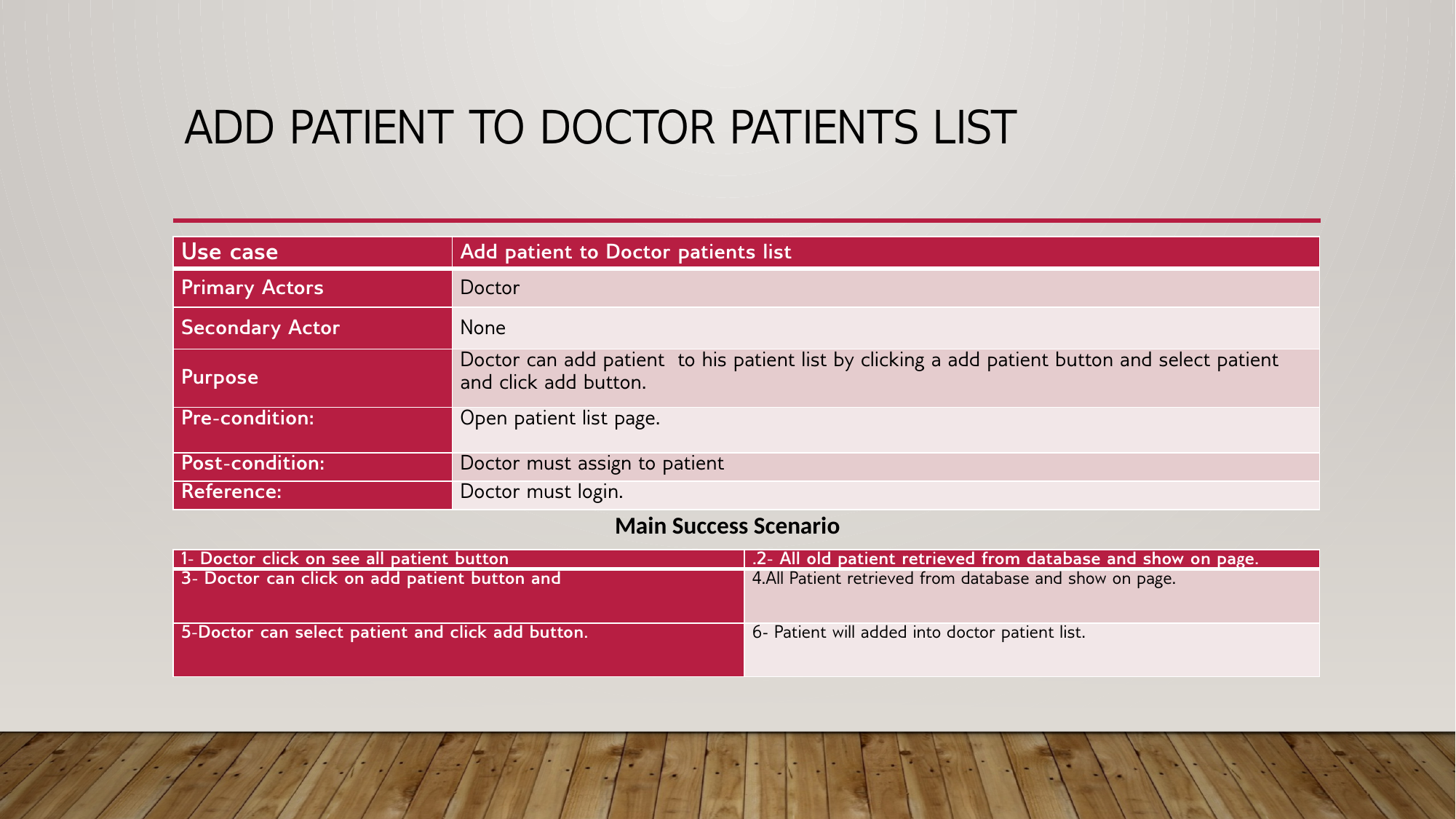

# Add patient to Doctor patients list
| Use case | Add patient to Doctor patients list |
| --- | --- |
| Primary Actors | Doctor |
| Secondary Actor | None |
| Purpose | Doctor can add patient to his patient list by clicking a add patient button and select patient and click add button. |
| Pre-condition: | Open patient list page. |
| Post-condition: | Doctor must assign to patient |
| Reference: | Doctor must login. |
Main Success Scenario
| 1- Doctor click on see all patient button | .2- All old patient retrieved from database and show on page. |
| --- | --- |
| 3- Doctor can click on add patient button and | 4.All Patient retrieved from database and show on page. |
| 5-Doctor can select patient and click add button. | 6- Patient will added into doctor patient list. |